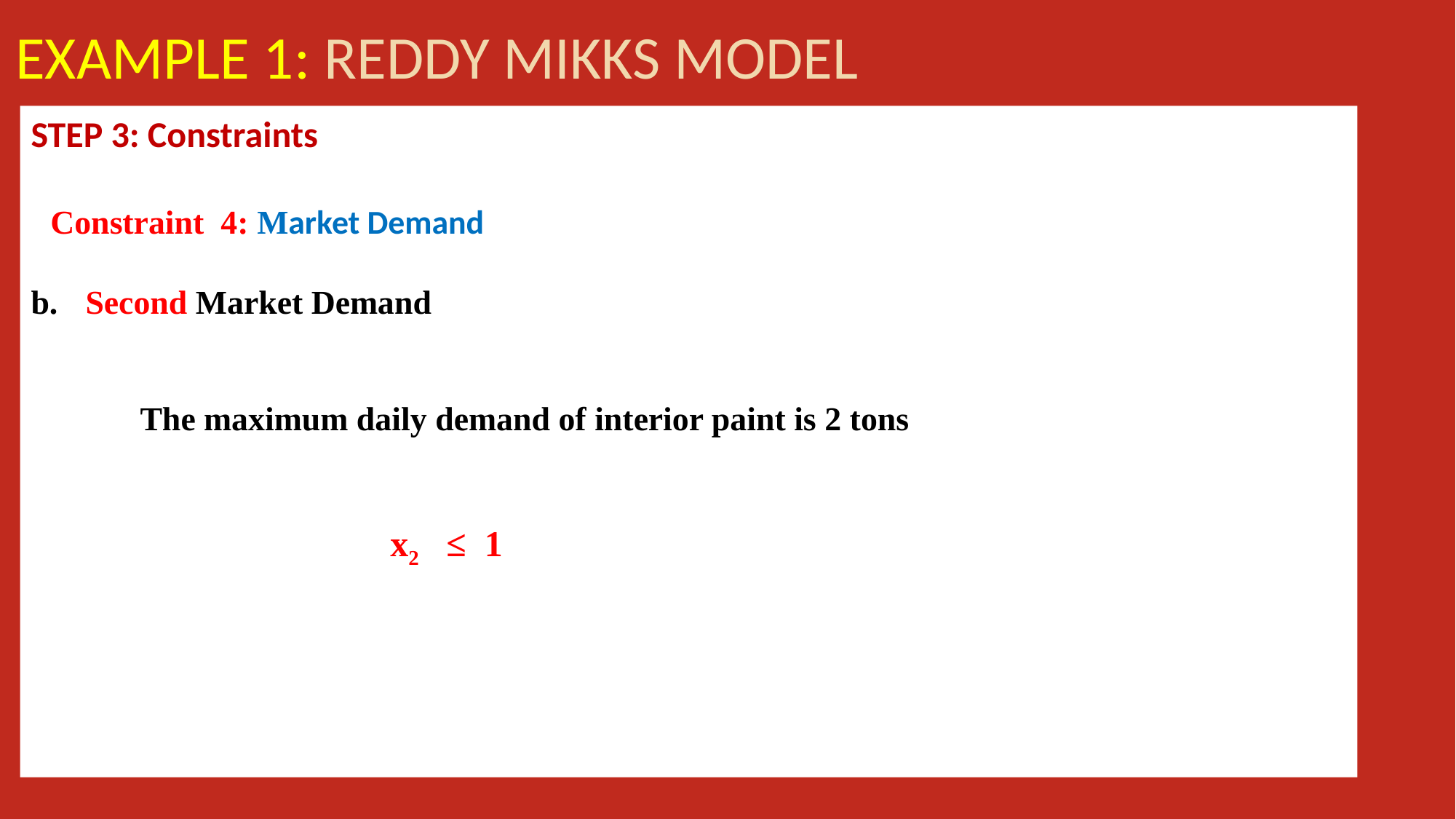

# Example 1: Reddy mikks Model
STEP 3: Constraints

b.	Second Market Demand

	The maximum daily demand of interior paint is 2 tons

Constraint  4: Market Demand
 x2   ≤  1